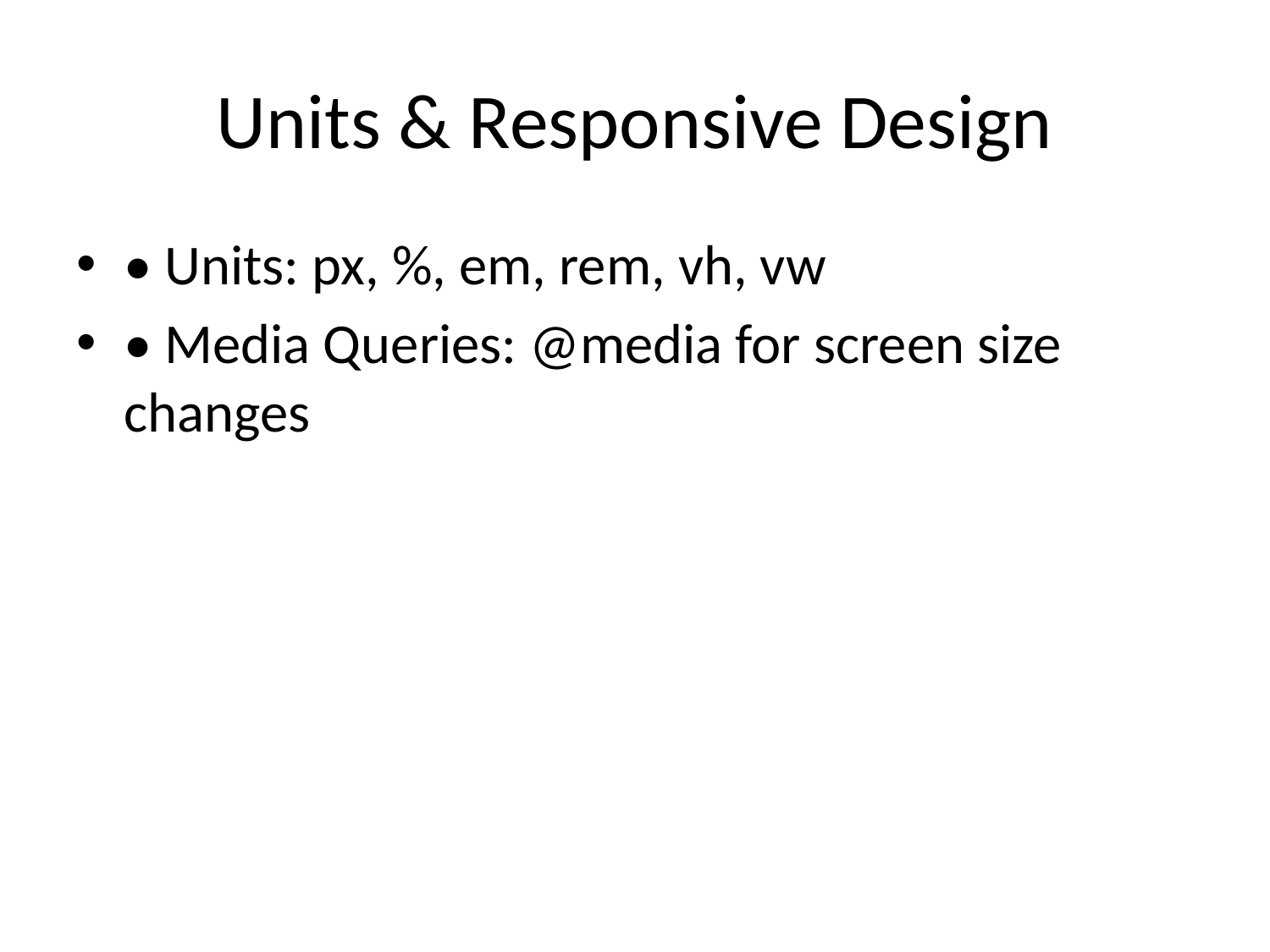

# Units & Responsive Design
• Units: px, %, em, rem, vh, vw
• Media Queries: @media for screen size changes